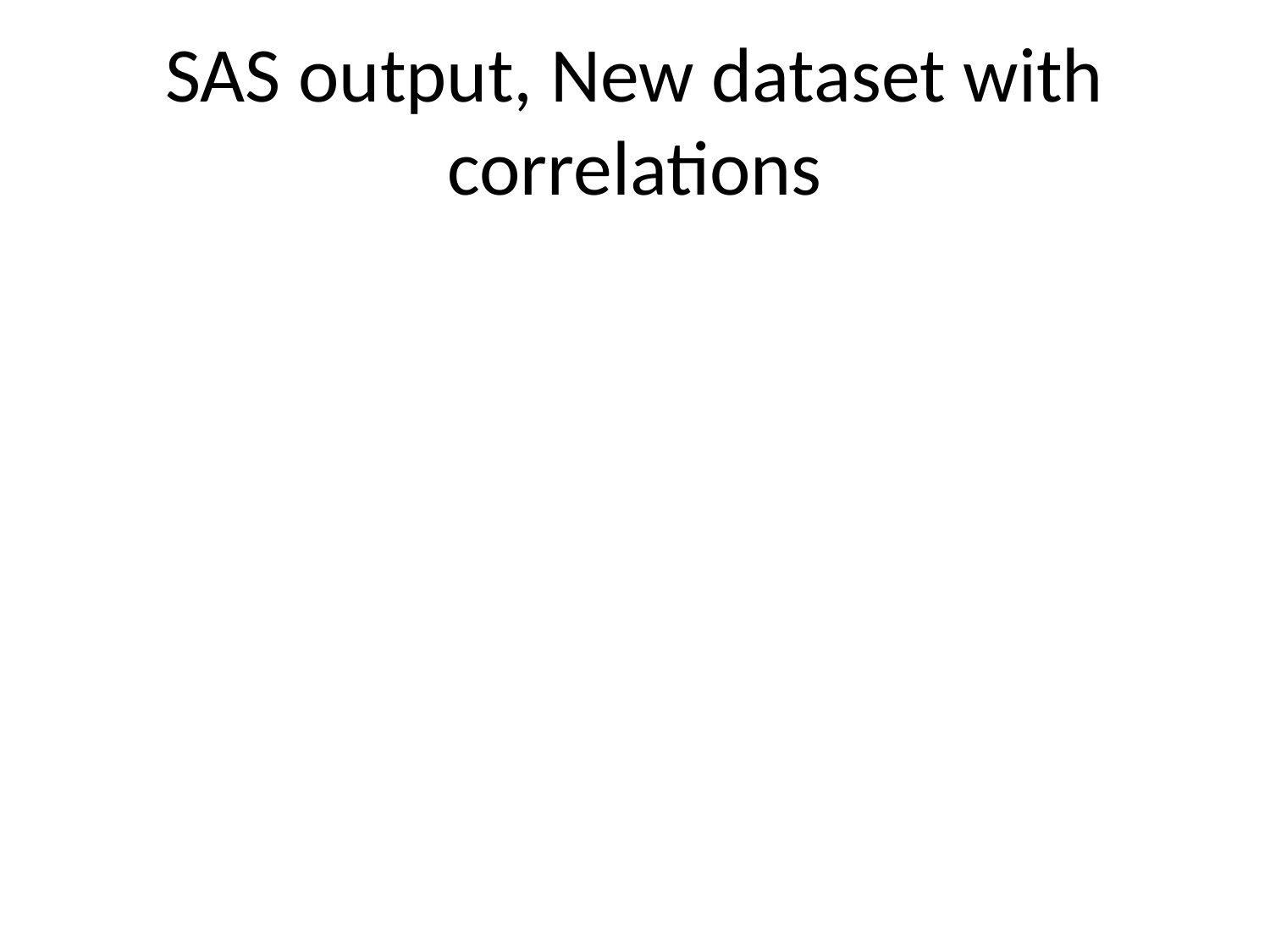

# SAS output, New dataset with correlations